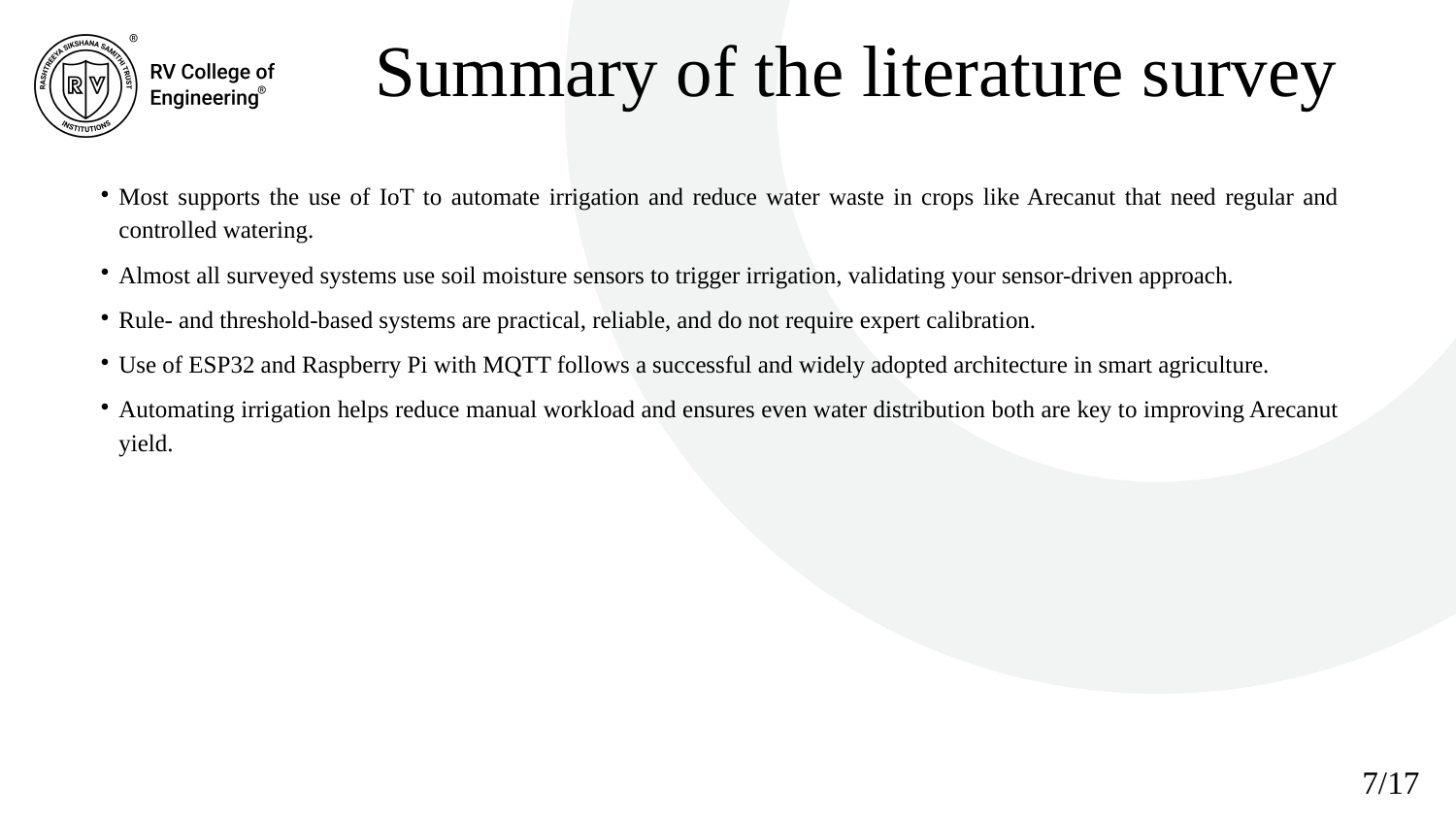

# Summary of the literature survey
Most supports the use of IoT to automate irrigation and reduce water waste in crops like Arecanut that need regular and controlled watering.
Almost all surveyed systems use soil moisture sensors to trigger irrigation, validating your sensor-driven approach.
Rule- and threshold-based systems are practical, reliable, and do not require expert calibration.
Use of ESP32 and Raspberry Pi with MQTT follows a successful and widely adopted architecture in smart agriculture.
Automating irrigation helps reduce manual workload and ensures even water distribution both are key to improving Arecanut yield.
7/17